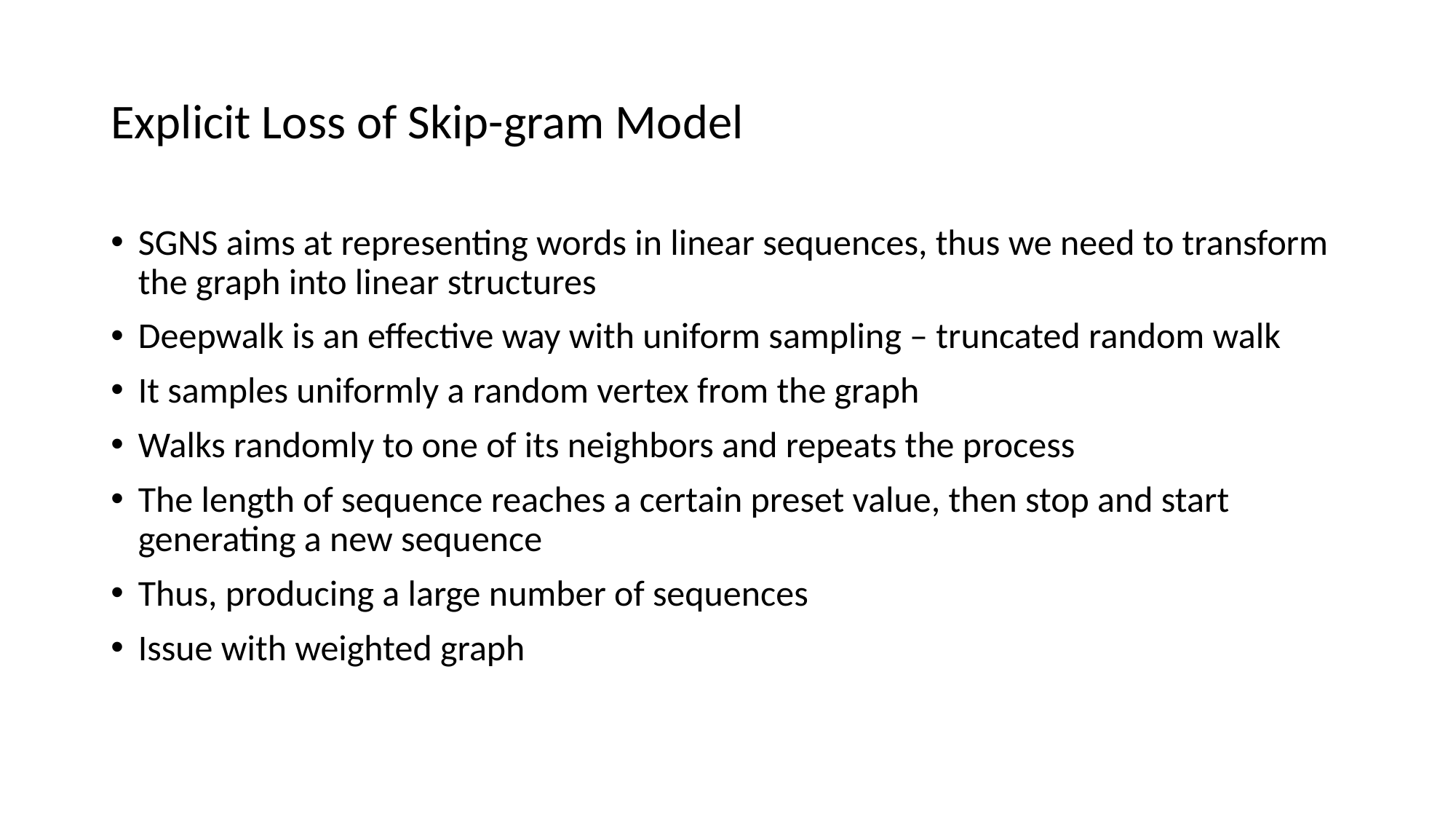

# Explicit Loss of Skip-gram Model
SGNS aims at representing words in linear sequences, thus we need to transform the graph into linear structures
Deepwalk is an effective way with uniform sampling – truncated random walk
It samples uniformly a random vertex from the graph
Walks randomly to one of its neighbors and repeats the process
The length of sequence reaches a certain preset value, then stop and start generating a new sequence
Thus, producing a large number of sequences
Issue with weighted graph